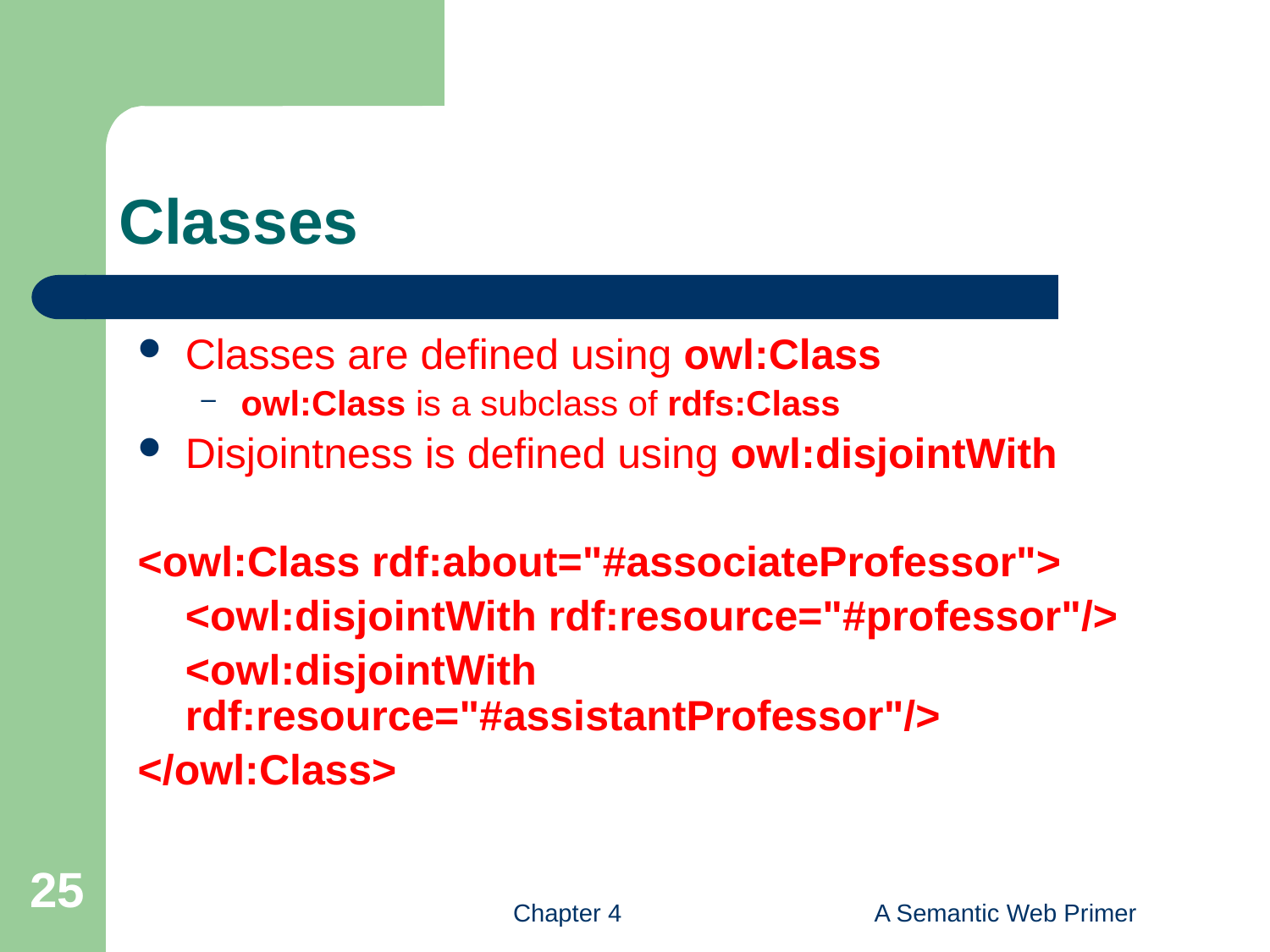

# Classes
Classes are defined using owl:Class
owl:Class is a subclass of rdfs:Class
Disjointness is defined using owl:disjointWith

<owl:Class rdf:about="#associateProfessor">
	<owl:disjointWith rdf:resource="#professor"/>
	<owl:disjointWith 	rdf:resource="#assistantProfessor"/>
</owl:Class>
25
Chapter 4
A Semantic Web Primer